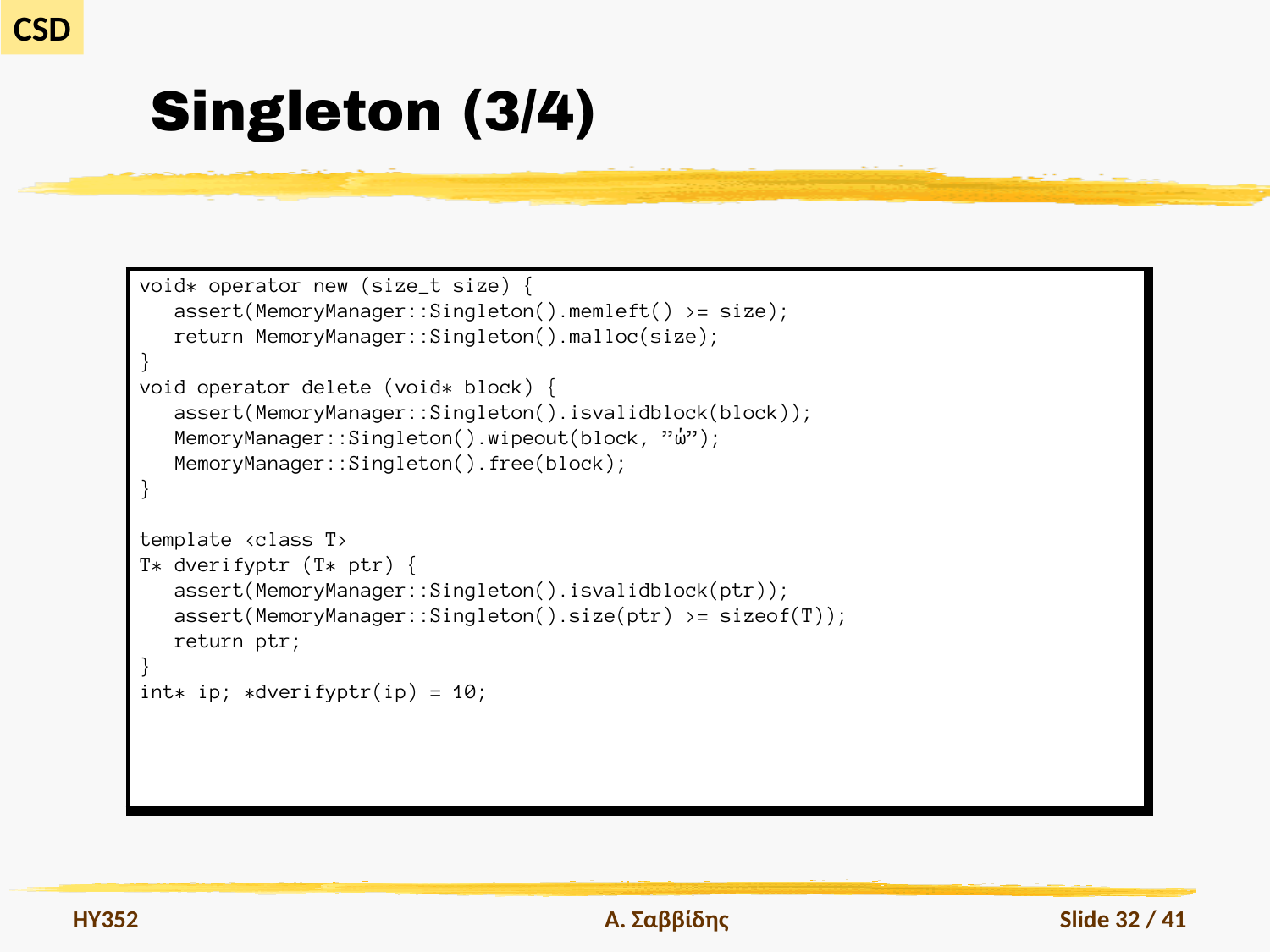

# Singleton (3/4)
| void\* operator new (size\_t size) { assert(MemoryManager::Singleton().memleft() >= size); return MemoryManager::Singleton().malloc(size); } void operator delete (void\* block) { assert(MemoryManager::Singleton().isvalidblock(block)); MemoryManager::Singleton().wipeout(block, ”ώ”); MemoryManager::Singleton().free(block); } template <class T> T\* dverifyptr (T\* ptr) { assert(MemoryManager::Singleton().isvalidblock(ptr)); assert(MemoryManager::Singleton().size(ptr) >= sizeof(T)); return ptr; } int\* ip; \*dverifyptr(ip) = 10; |
| --- |
HY352
Α. Σαββίδης
Slide 32 / 41